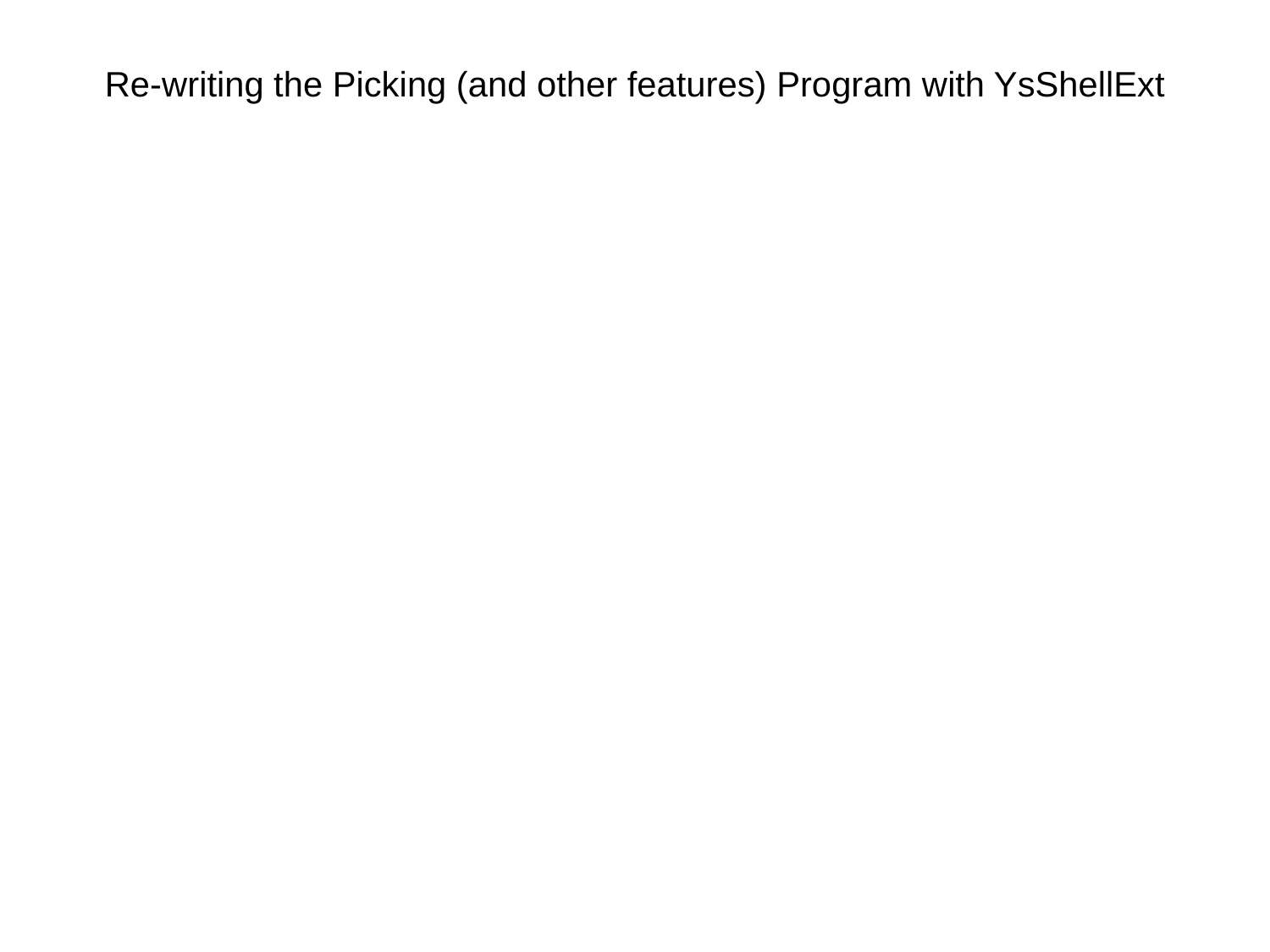

# Re-writing the Picking (and other features) Program with YsShellExt